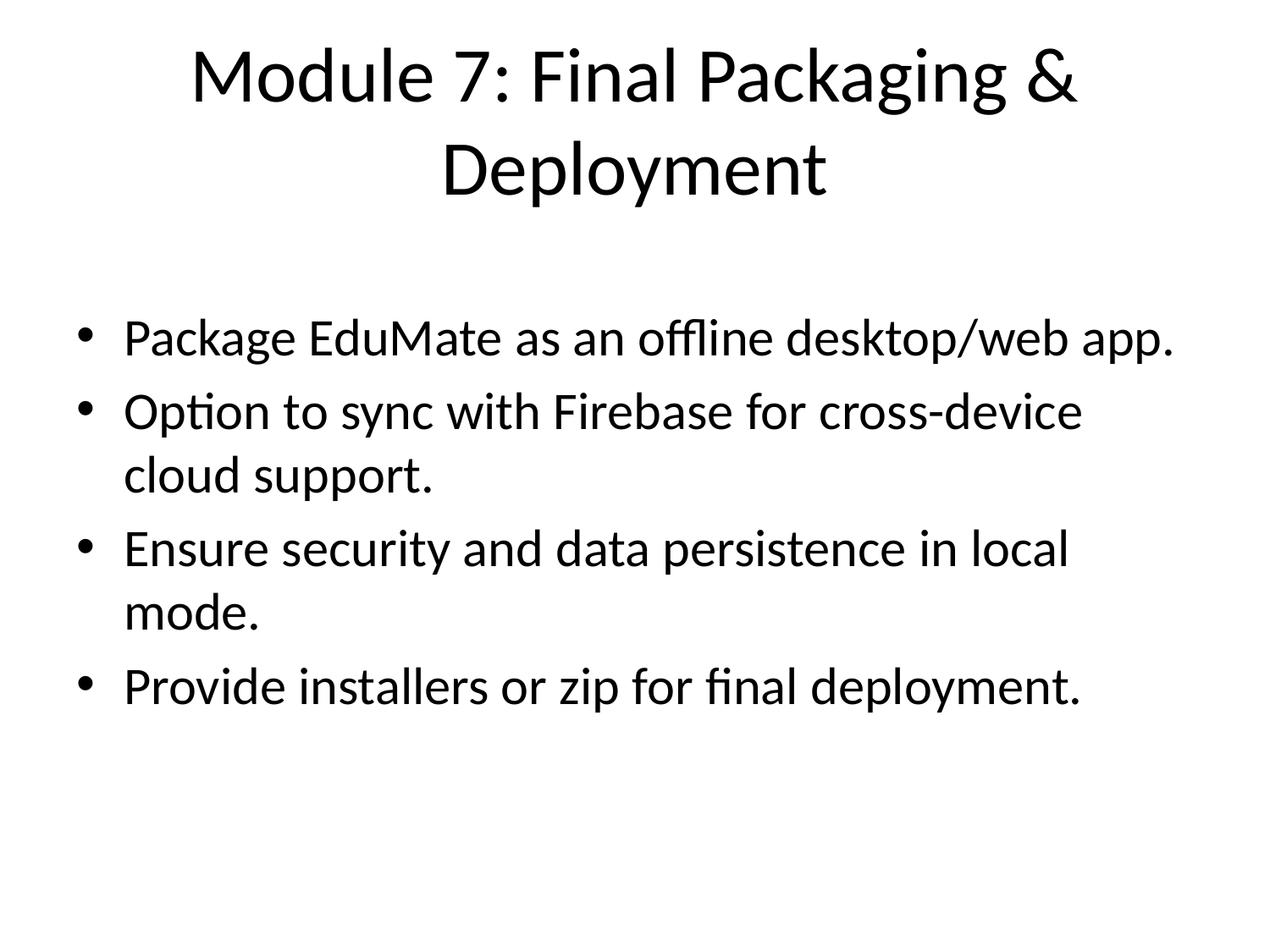

# Module 7: Final Packaging & Deployment

Package EduMate as an offline desktop/web app.
Option to sync with Firebase for cross-device cloud support.
Ensure security and data persistence in local mode.
Provide installers or zip for final deployment.